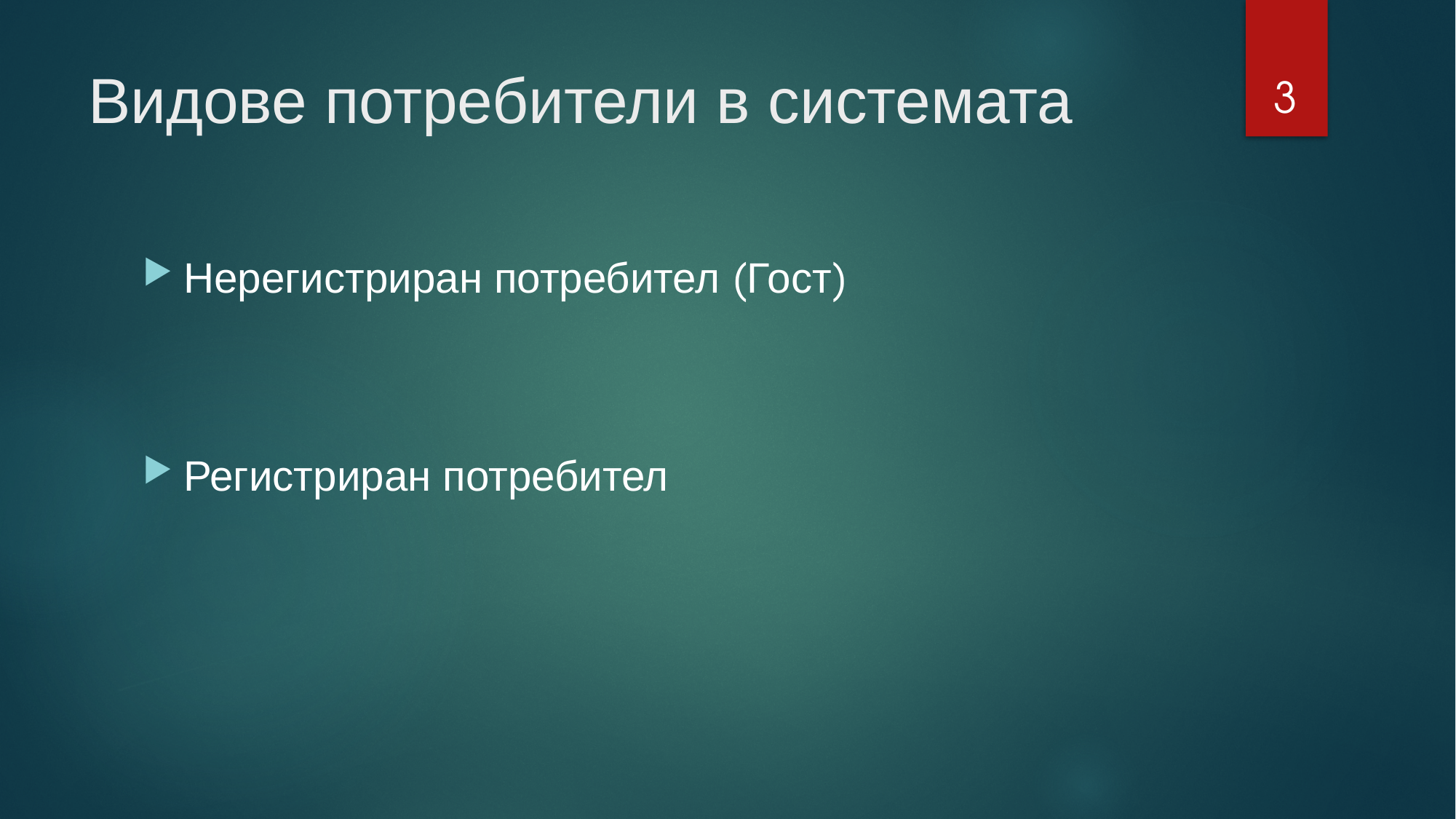

3
# Видове потребители в системата
Нерегистриран потребител (Гост)

Регистриран потребител